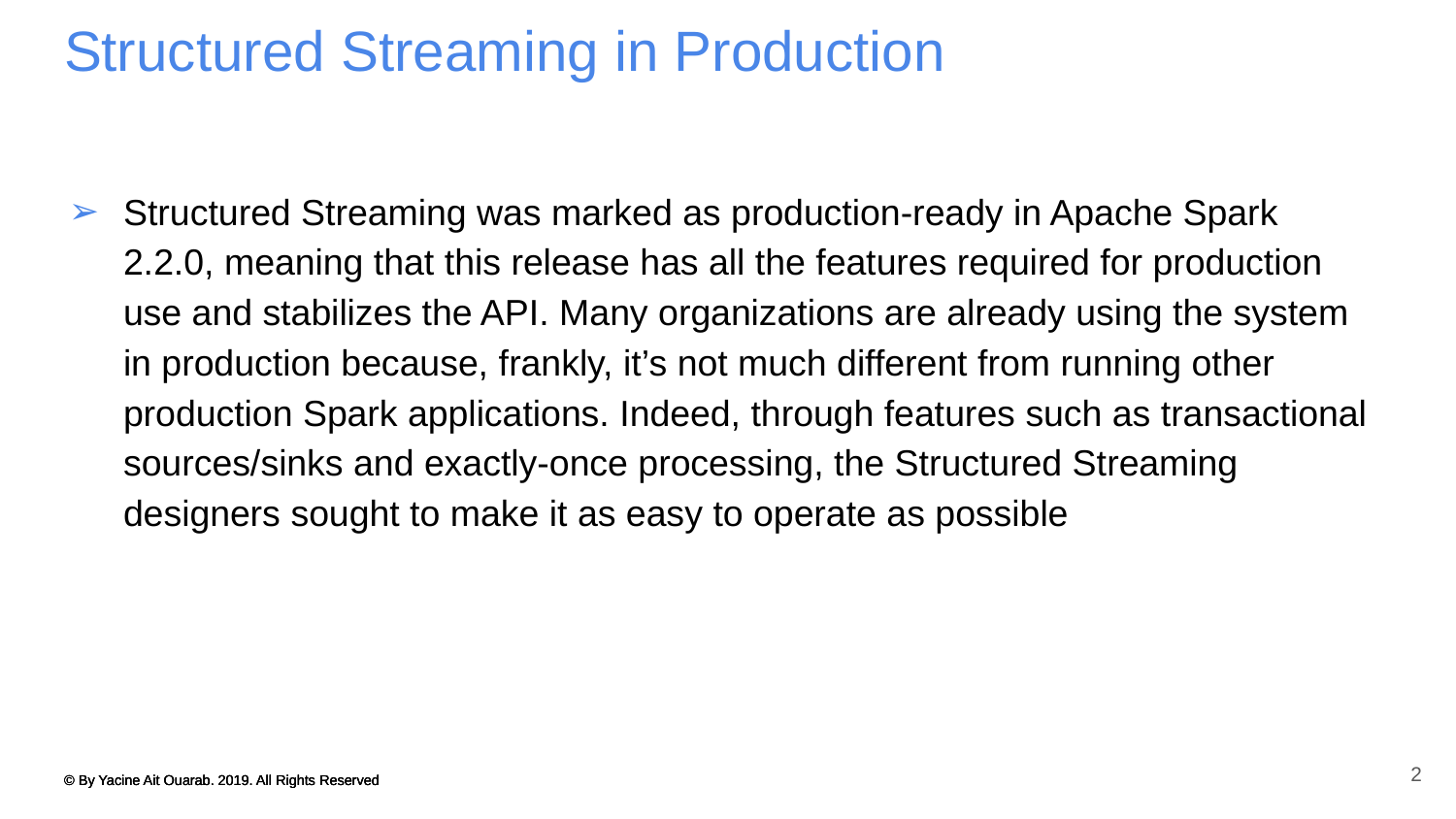

# Structured Streaming in Production

Structured Streaming was marked as production-ready in Apache Spark 2.2.0, meaning that this release has all the features required for production use and stabilizes the API. Many organizations are already using the system in production because, frankly, it’s not much different from running other production Spark applications. Indeed, through features such as transactional sources/sinks and exactly-once processing, the Structured Streaming designers sought to make it as easy to operate as possible

2